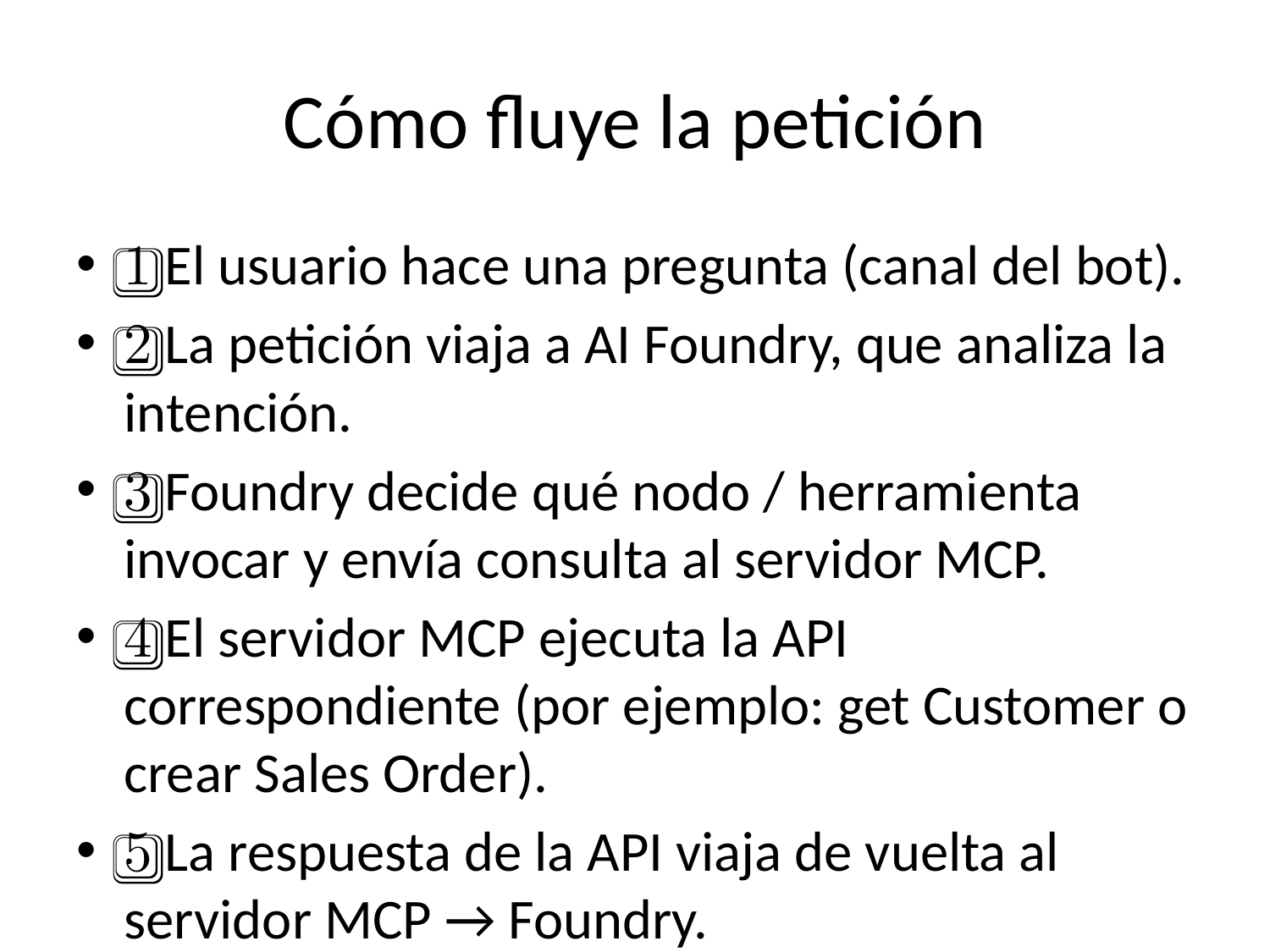

# Cómo fluye la petición
1️⃣ El usuario hace una pregunta (canal del bot).
2️⃣ La petición viaja a AI Foundry, que analiza la intención.
3️⃣ Foundry decide qué nodo / herramienta invocar y envía consulta al servidor MCP.
4️⃣ El servidor MCP ejecuta la API correspondiente (por ejemplo: get Customer o crear Sales Order).
5️⃣ La respuesta de la API viaja de vuelta al servidor MCP → Foundry.
6️⃣ En Foundry se aplica lógica adicional y se devuelve una respuesta contextualizada al usuario.